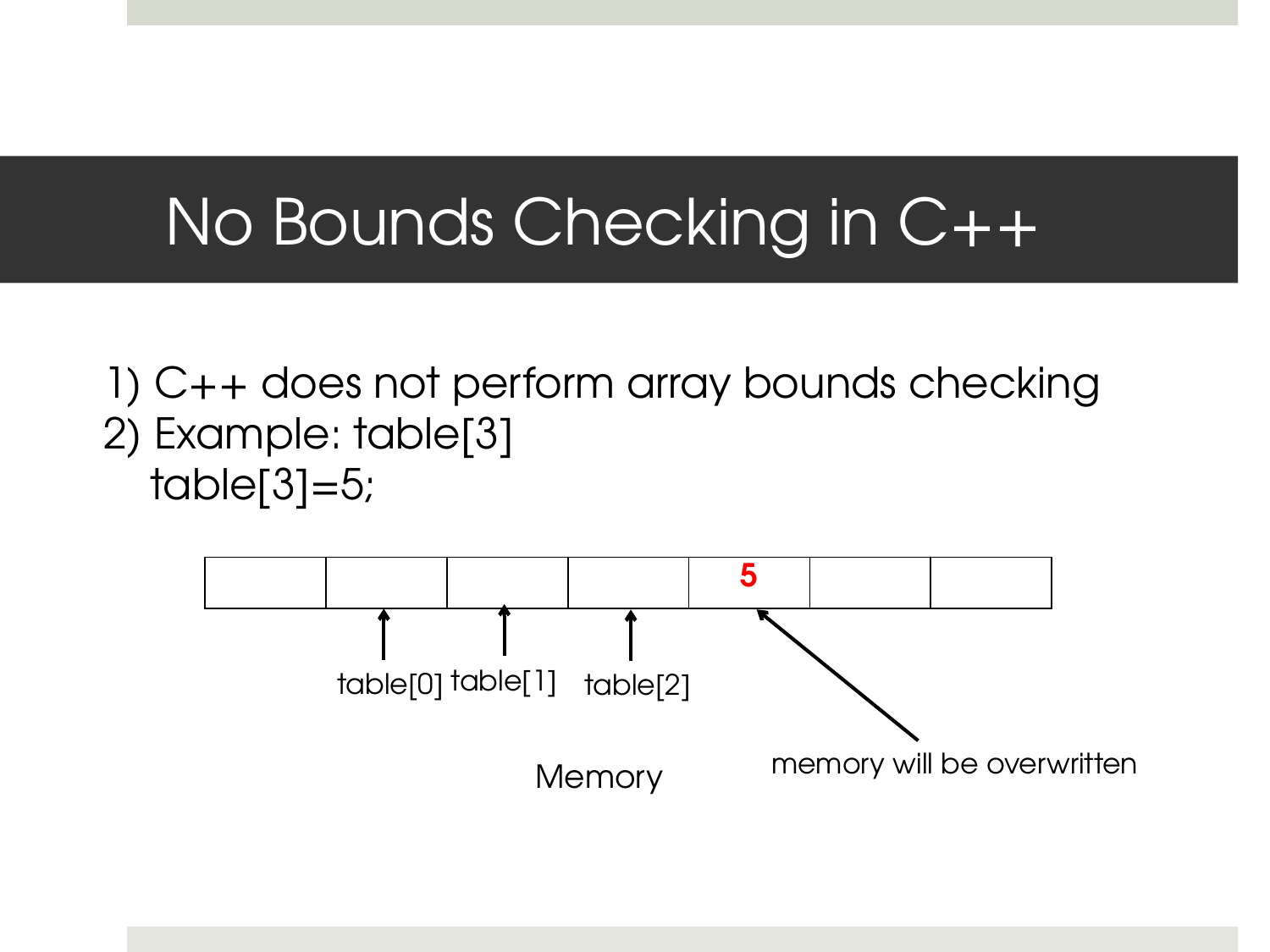

# No Bounds Checking in C++
   1) C++ does not perform array bounds checking
   2) Example: table[3]
       table[3]=5;

|  |  |  |  | 5 |  |  |
| --- | --- | --- | --- | --- | --- | --- |
table[1]
table[0]
table[2]
memory will be overwritten
Memory